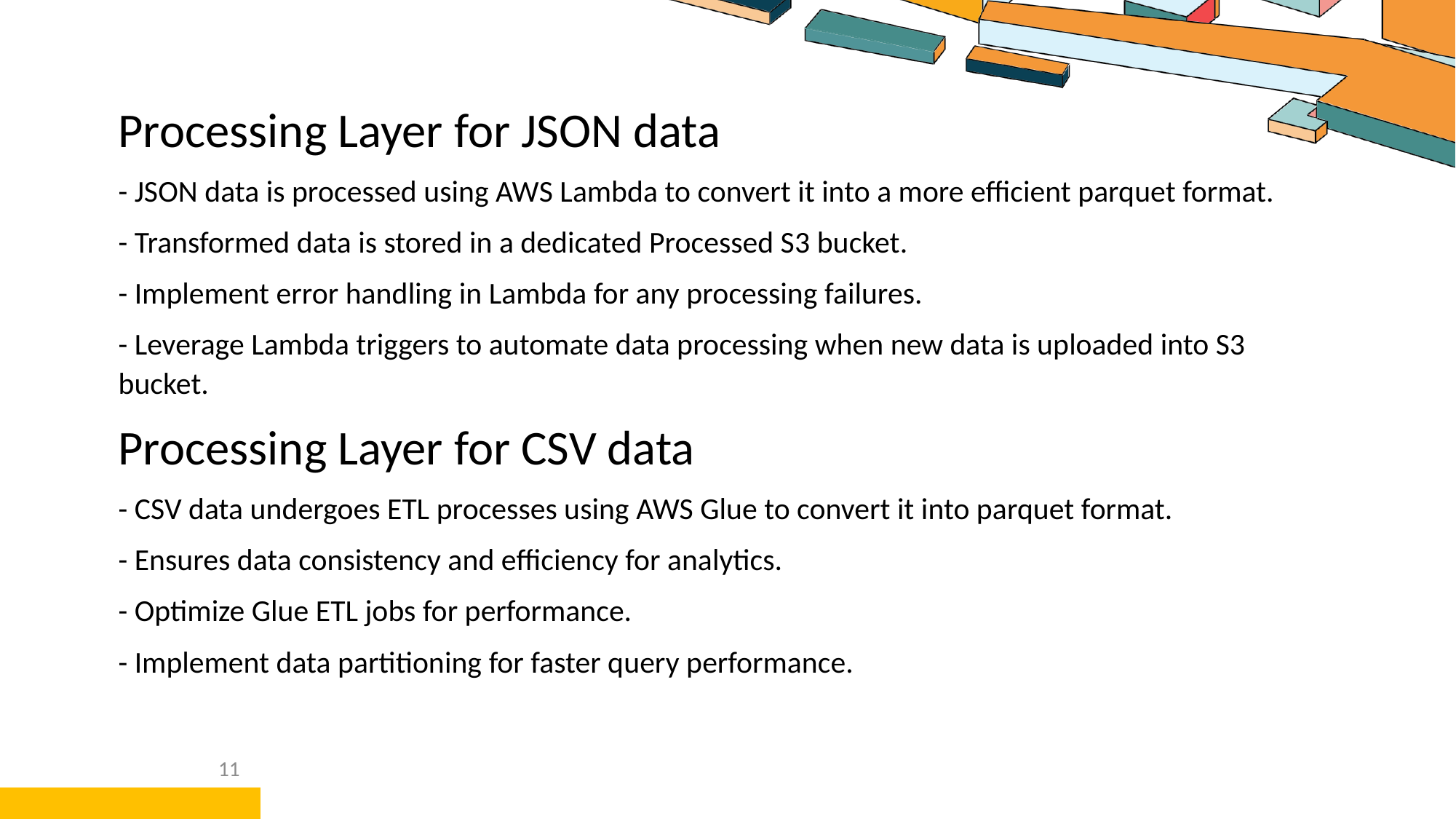

Processing Layer for JSON data
- JSON data is processed using AWS Lambda to convert it into a more efficient parquet format.
- Transformed data is stored in a dedicated Processed S3 bucket.
- Implement error handling in Lambda for any processing failures.
- Leverage Lambda triggers to automate data processing when new data is uploaded into S3 bucket.
Processing Layer for CSV data
- CSV data undergoes ETL processes using AWS Glue to convert it into parquet format.
- Ensures data consistency and efficiency for analytics.
- Optimize Glue ETL jobs for performance.
- Implement data partitioning for faster query performance.

11